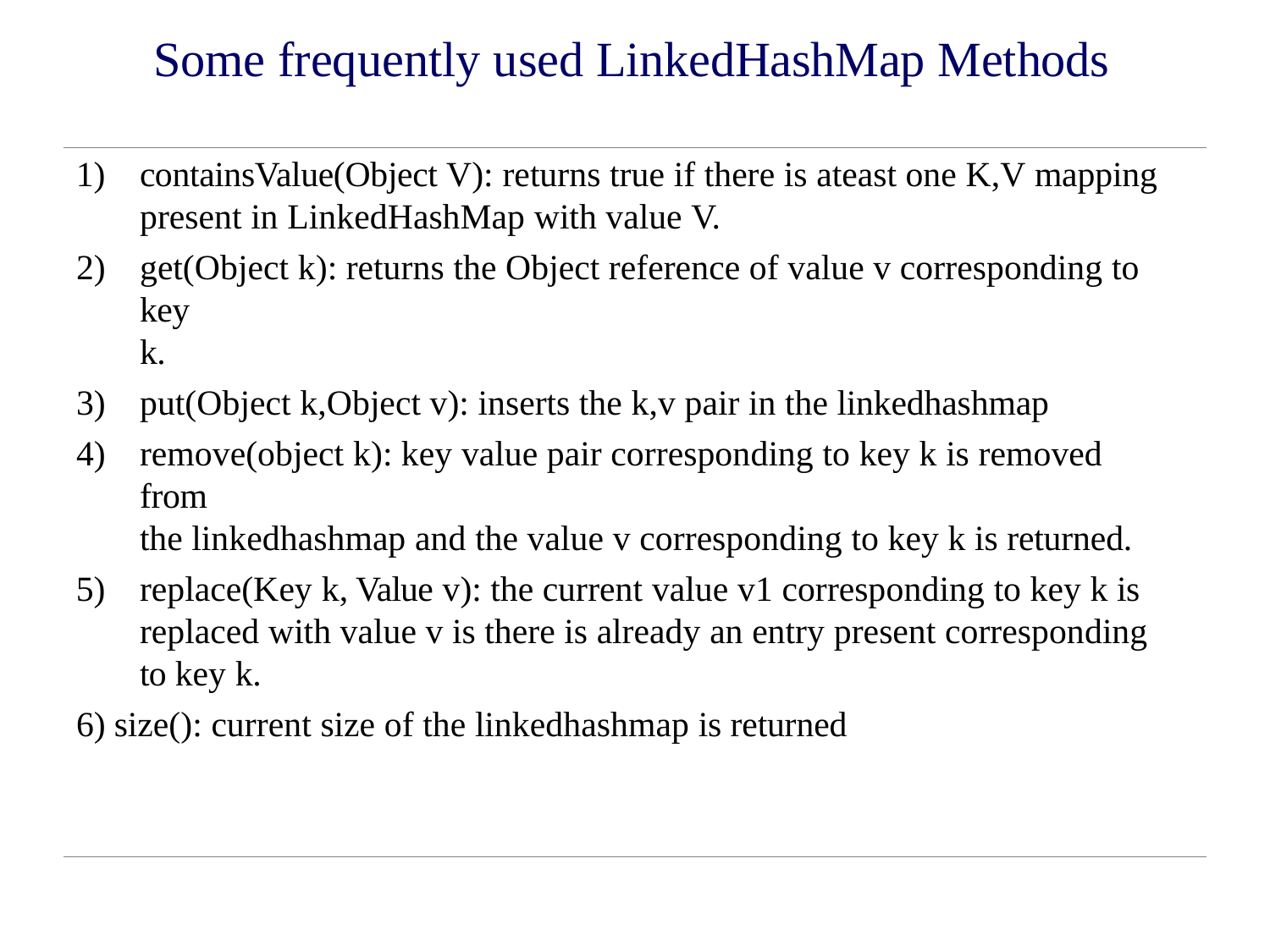

# Some frequently used LinkedHashMap Methods
containsValue(Object V): returns true if there is ateast one K,V mapping present in LinkedHashMap with value V.
get(Object k): returns the Object reference of value v corresponding to key
k.
put(Object k,Object v): inserts the k,v pair in the linkedhashmap
remove(object k): key value pair corresponding to key k is removed from
the linkedhashmap and the value v corresponding to key k is returned.
replace(Key k, Value v): the current value v1 corresponding to key k is replaced with value v is there is already an entry present corresponding to key k.
size(): current size of the linkedhashmap is returned